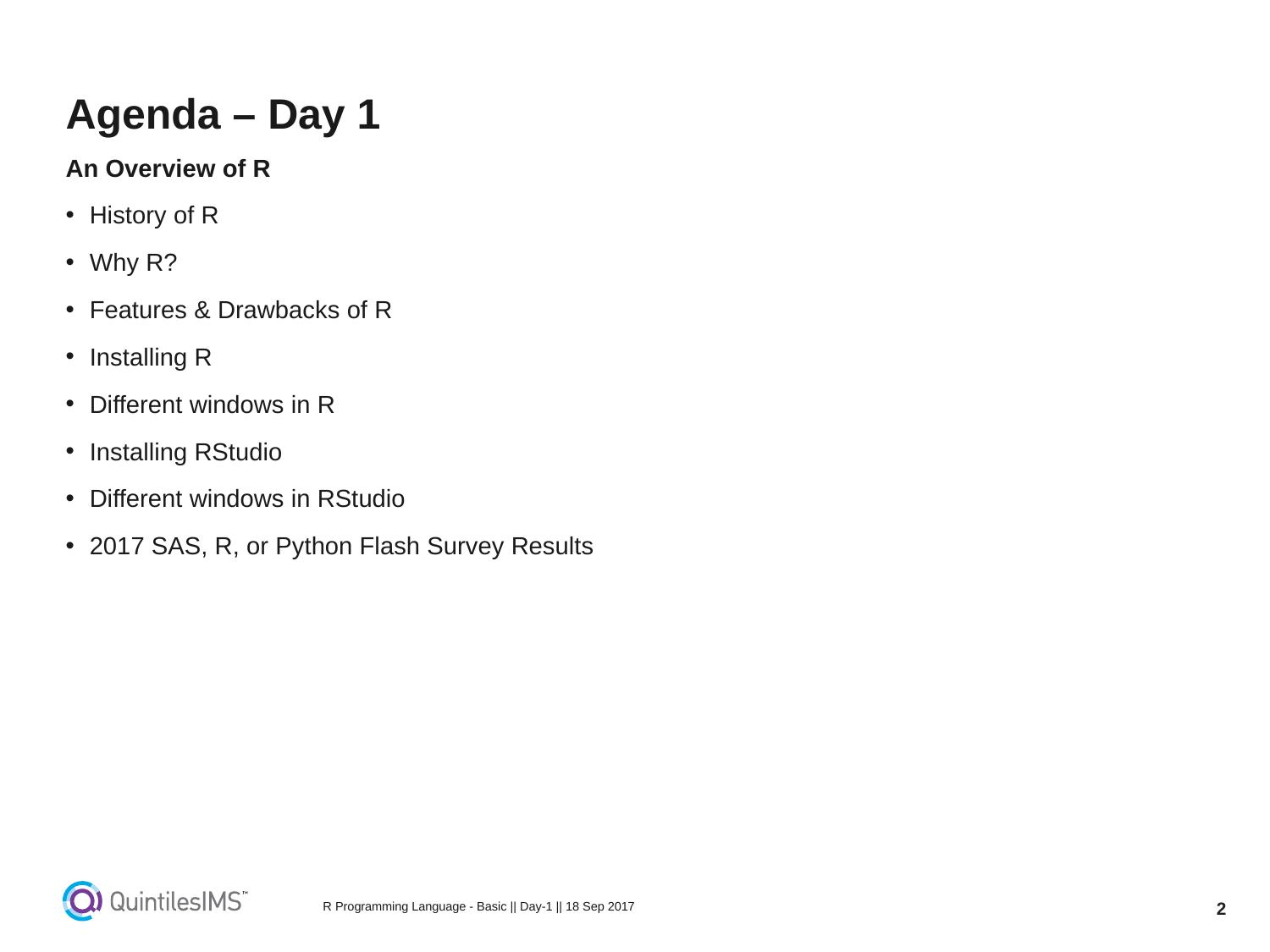

# Agenda – Day 1
An Overview of R
History of R
Why R?
Features & Drawbacks of R
Installing R
Different windows in R
Installing RStudio
Different windows in RStudio
2017 SAS, R, or Python Flash Survey Results

R Programming Language - Basic || Day-1 || 18 Sep 2017